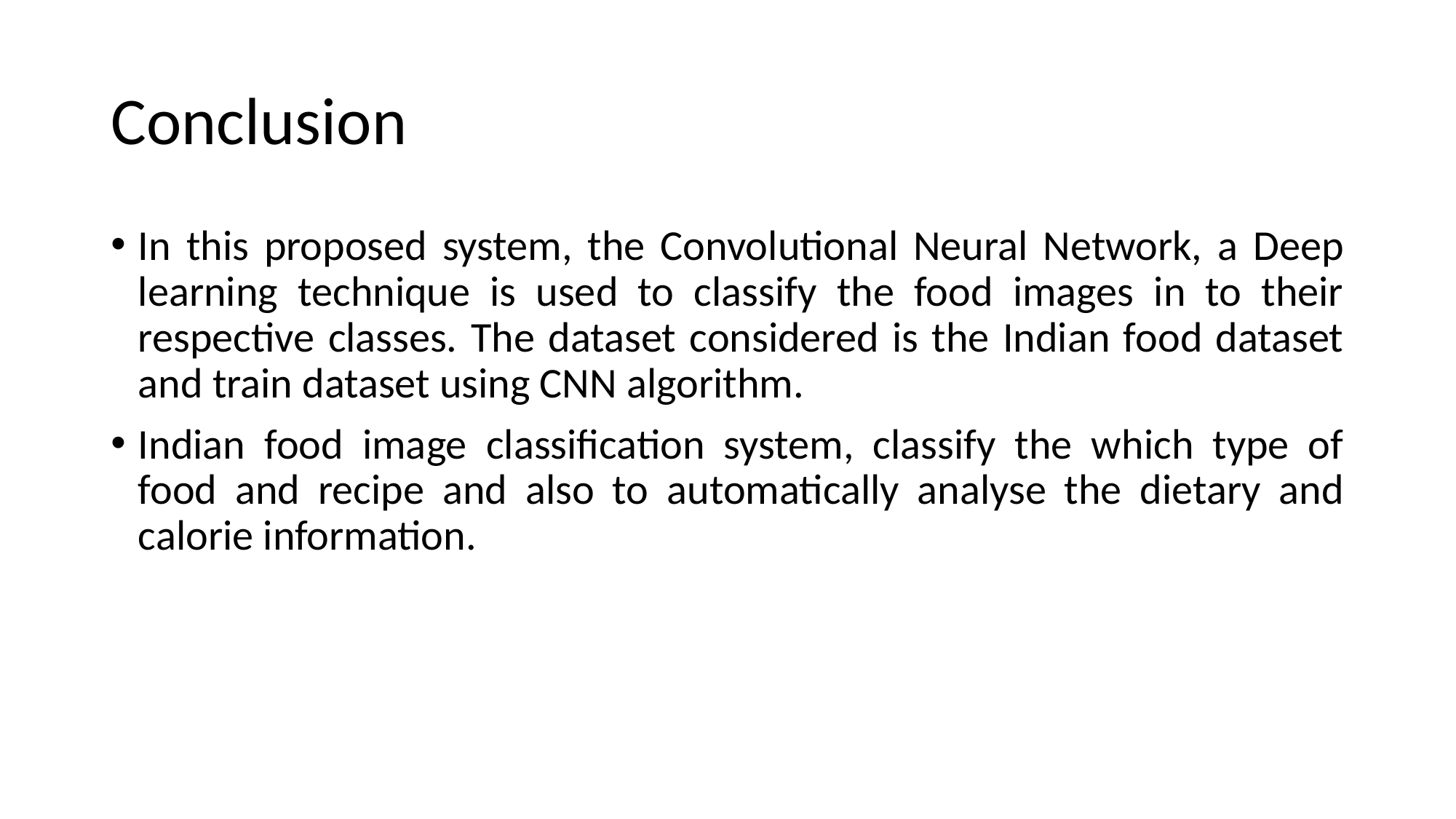

# Conclusion
In this proposed system, the Convolutional Neural Network, a Deep learning technique is used to classify the food images in to their respective classes. The dataset considered is the Indian food dataset and train dataset using CNN algorithm.
Indian food image classification system, classify the which type of food and recipe and also to automatically analyse the dietary and calorie information.